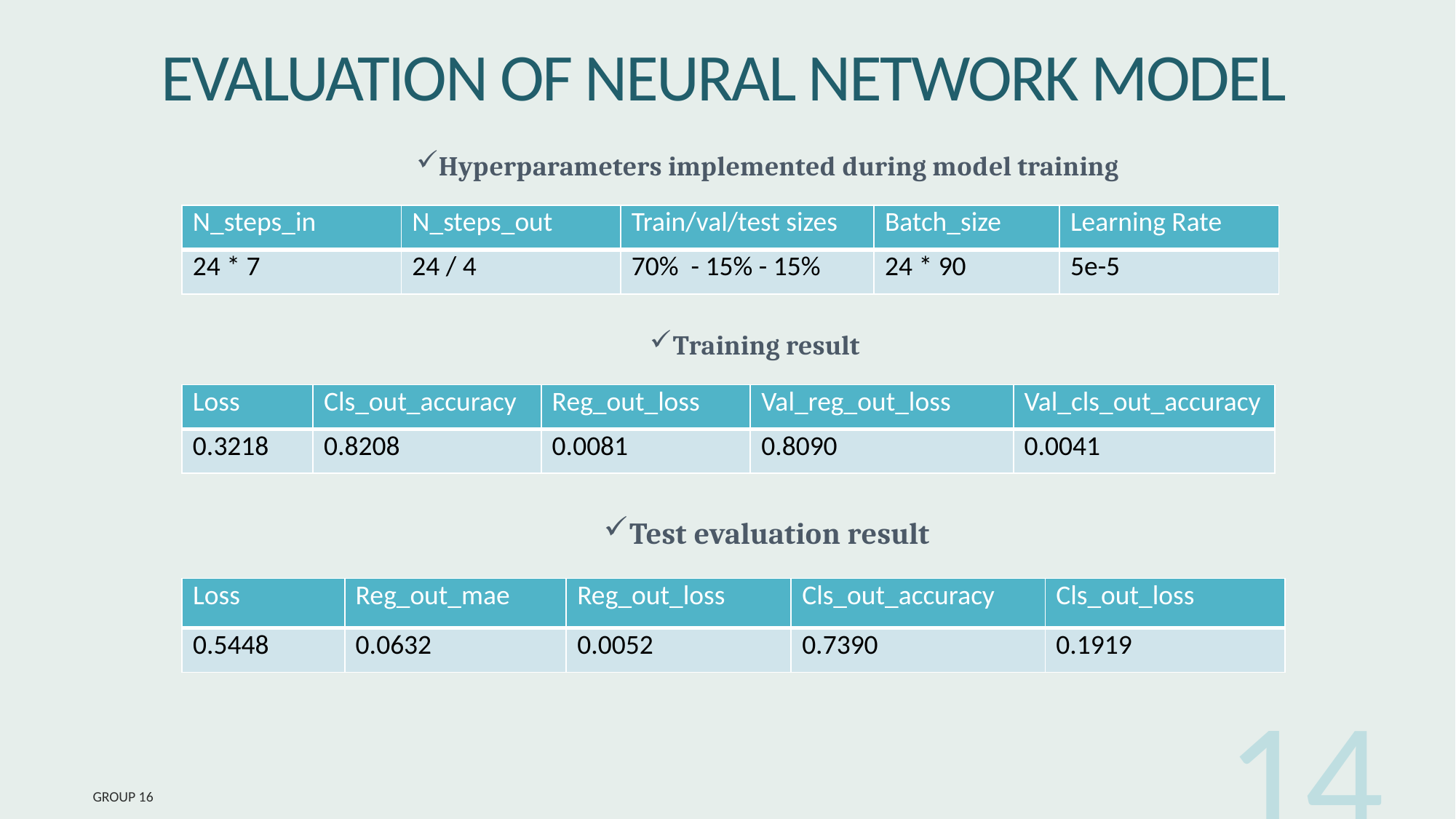

# EVALUATION OF NEURAL NETWORK MODEL
Hyperparameters implemented during model training

| N\_steps\_in | N\_steps\_out | Train/val/test sizes | Batch\_size | Learning Rate |
| --- | --- | --- | --- | --- |
| 24 \* 7 | 24 / 4 | 70%  - 15% - 15% | 24 \* 90 | 5e-5 |
Training result

| Loss | Cls\_out\_accuracy | Reg\_out\_loss | Val\_reg\_out\_loss | Val\_cls\_out\_accuracy |
| --- | --- | --- | --- | --- |
| 0.3218 | 0.8208 | 0.0081 | 0.8090 | 0.0041 |
Test evaluation result

| Loss | Reg\_out\_mae | Reg\_out\_loss | Cls\_out\_accuracy | Cls\_out\_loss |
| --- | --- | --- | --- | --- |
| 0.5448 | 0.0632 | 0.0052 | 0.7390 | 0.1919 |
14
Group 16